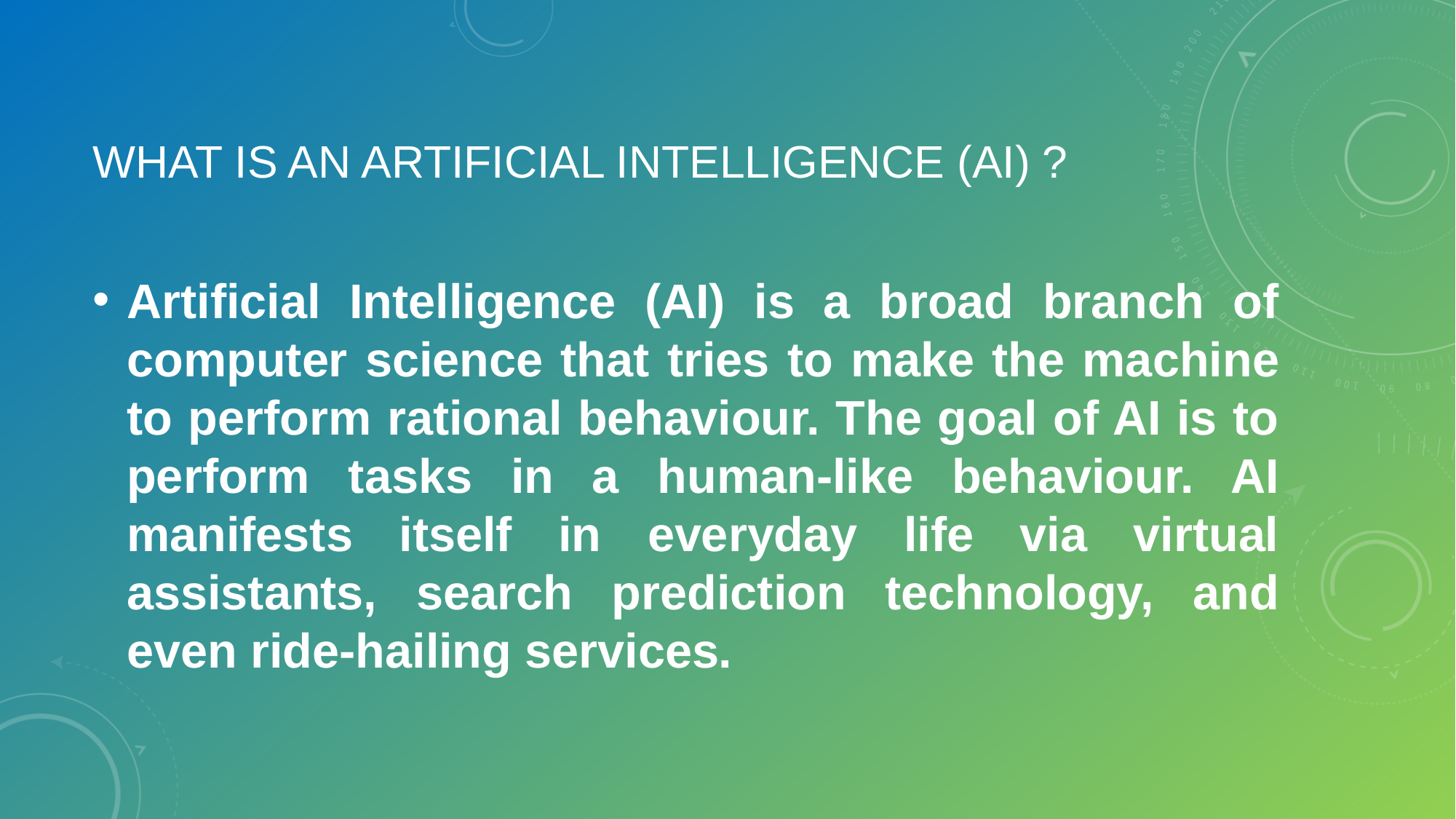

# What is an Artificial Intelligence (AI) ?
Artificial Intelligence (AI) is a broad branch of computer science that tries to make the machine to perform rational behaviour. The goal of AI is to perform tasks in a human-like behaviour. AI manifests itself in everyday life via virtual assistants, search prediction technology, and even ride-hailing services.